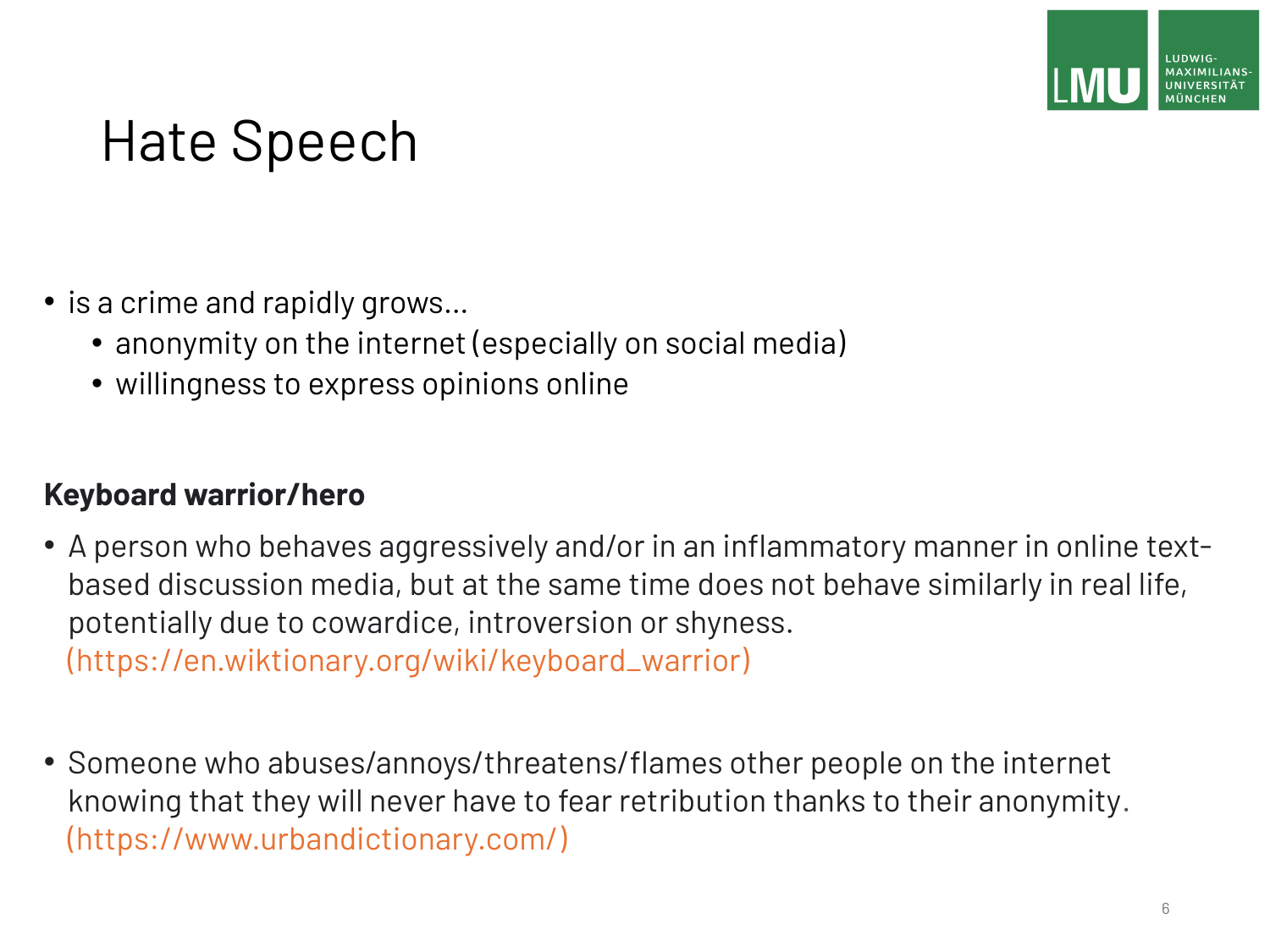

# Hate Speech
is a crime and rapidly grows…
anonymity on the internet (especially on social media)
willingness to express opinions online

Keyboard warrior/hero
A person who behaves aggressively and/or in an inflammatory manner in online text-based discussion media, but at the same time does not behave similarly in real life, potentially due to cowardice, introversion or shyness. (https://en.wiktionary.org/wiki/keyboard_warrior)

Someone who abuses/annoys/threatens/flames other people on the internet knowing that they will never have to fear retribution thanks to their anonymity. (https://www.urbandictionary.com/)
6